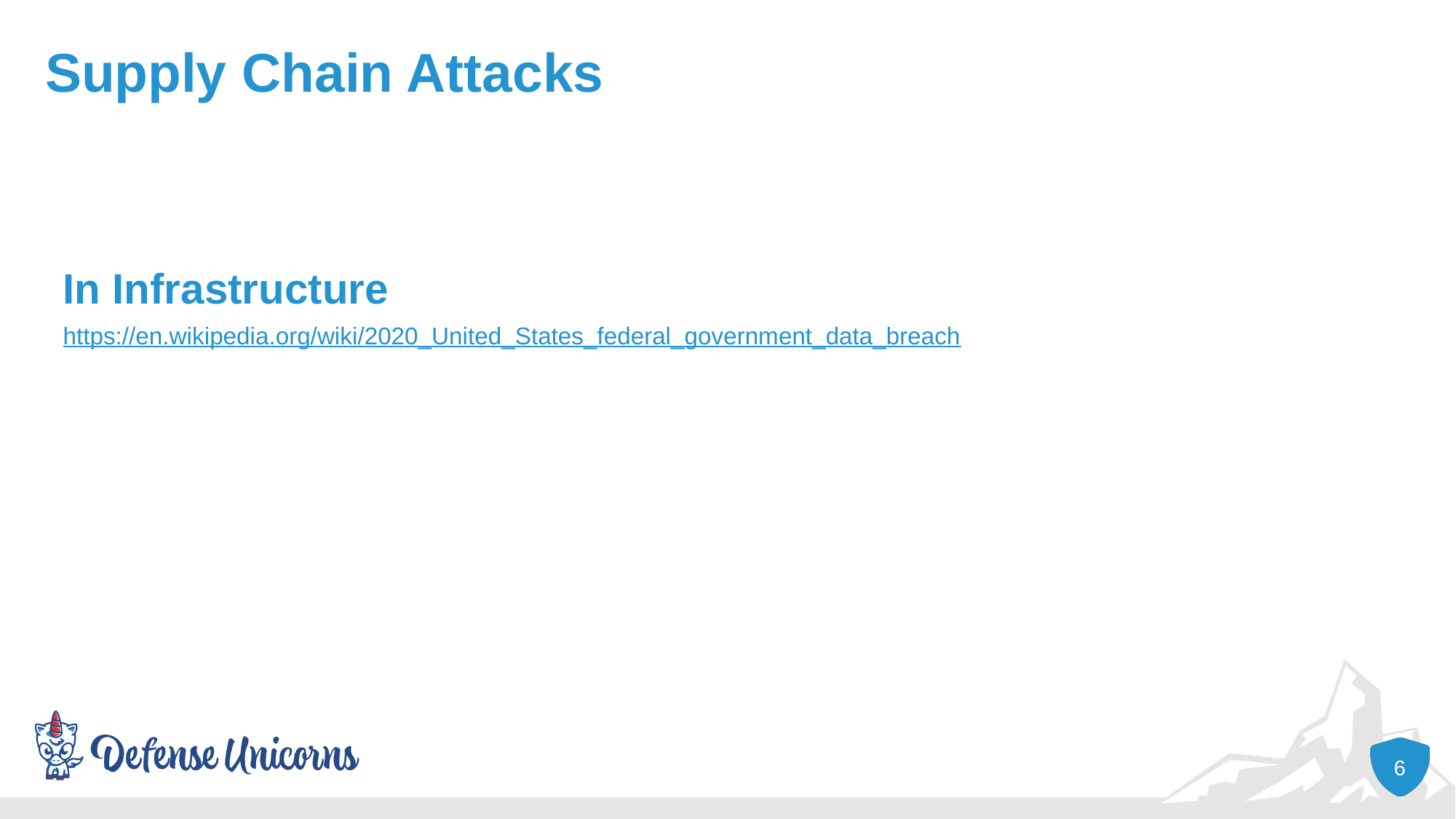

# Supply Chain Attacks
In Infrastructure
https://en.wikipedia.org/wiki/2020_United_States_federal_government_data_breach
6